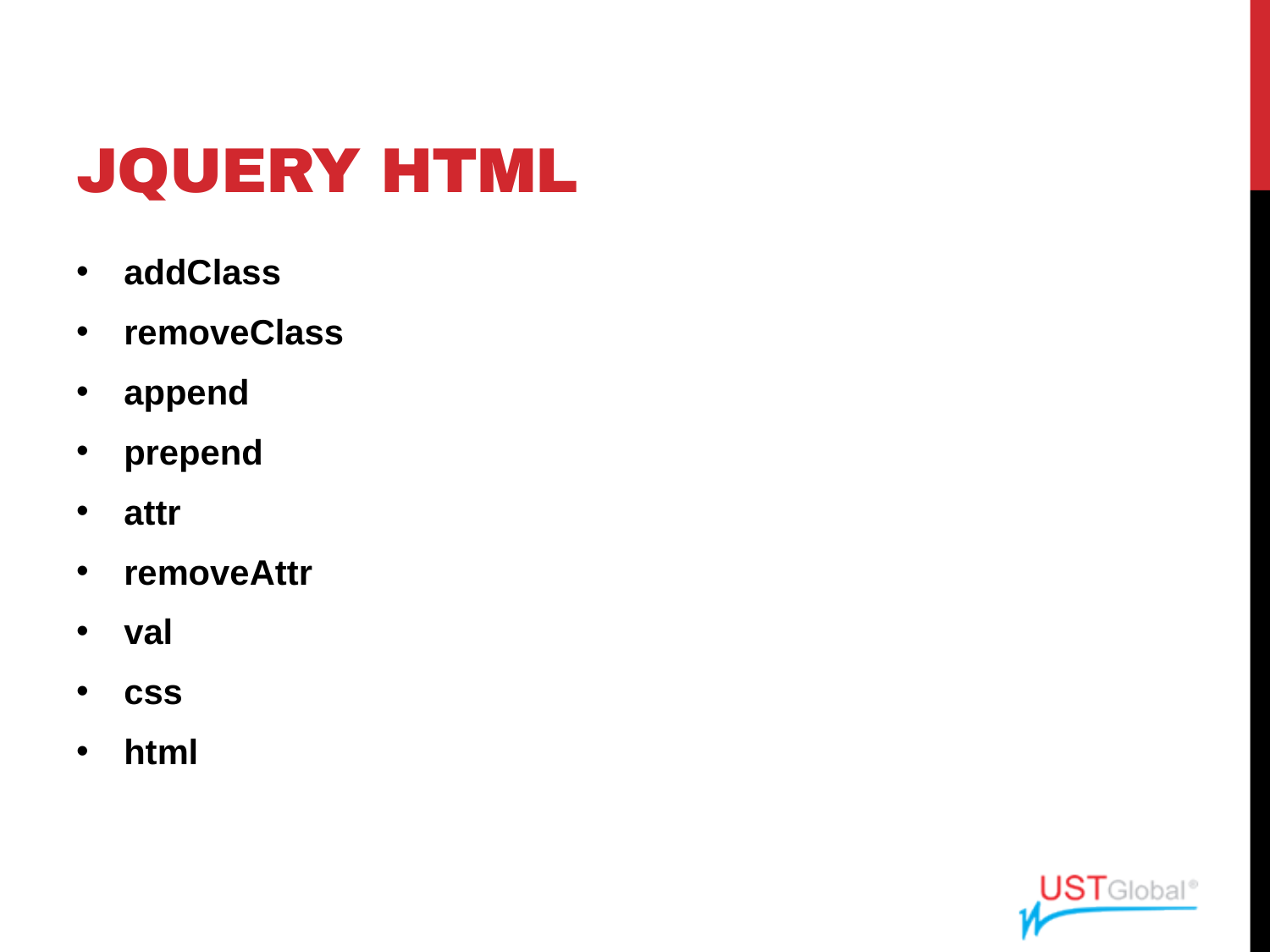

# Jquery html
addClass
removeClass
append
prepend
attr
removeAttr
val
css
html